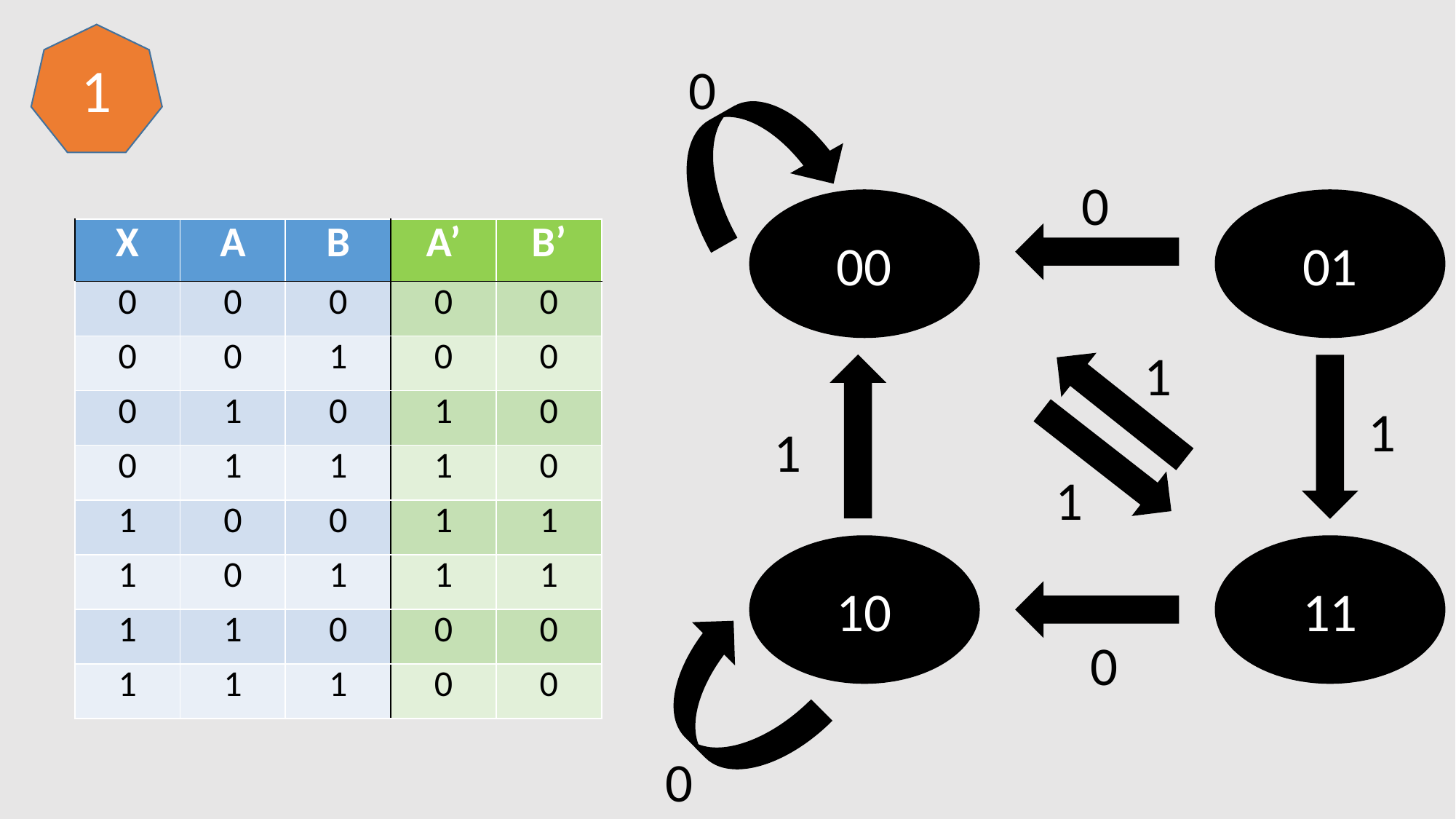

1
0

0
00
01
| X | A | B | A’ | B’ |
| --- | --- | --- | --- | --- |
| 0 | 0 | 0 | 0 | 0 |
| 0 | 0 | 1 | 0 | 0 |
| 0 | 1 | 0 | 1 | 0 |
| 0 | 1 | 1 | 1 | 0 |
| 1 | 0 | 0 | 1 | 1 |
| 1 | 0 | 1 | 1 | 1 |
| 1 | 1 | 0 | 0 | 0 |
| 1 | 1 | 1 | 0 | 0 |

1

1

1

1
10
11

0

0